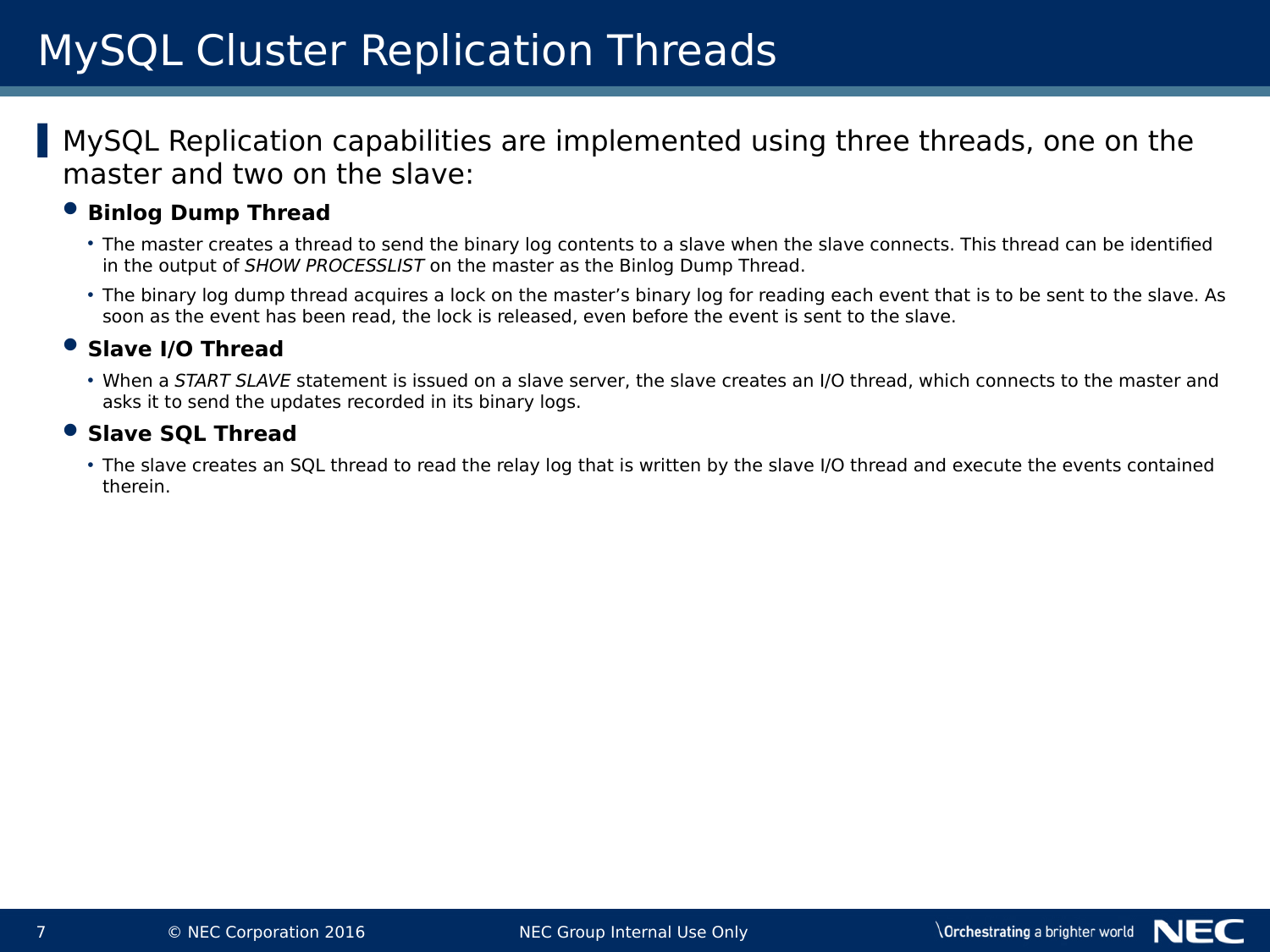

# MySQL Cluster Replication Threads
MySQL Replication capabilities are implemented using three threads, one on the master and two on the slave:
Binlog Dump Thread
The master creates a thread to send the binary log contents to a slave when the slave connects. This thread can be identified in the output of SHOW PROCESSLIST on the master as the Binlog Dump Thread.
The binary log dump thread acquires a lock on the master’s binary log for reading each event that is to be sent to the slave. As soon as the event has been read, the lock is released, even before the event is sent to the slave.
Slave I/O Thread
When a START SLAVE statement is issued on a slave server, the slave creates an I/O thread, which connects to the master and asks it to send the updates recorded in its binary logs.
Slave SQL Thread
The slave creates an SQL thread to read the relay log that is written by the slave I/O thread and execute the events contained therein.